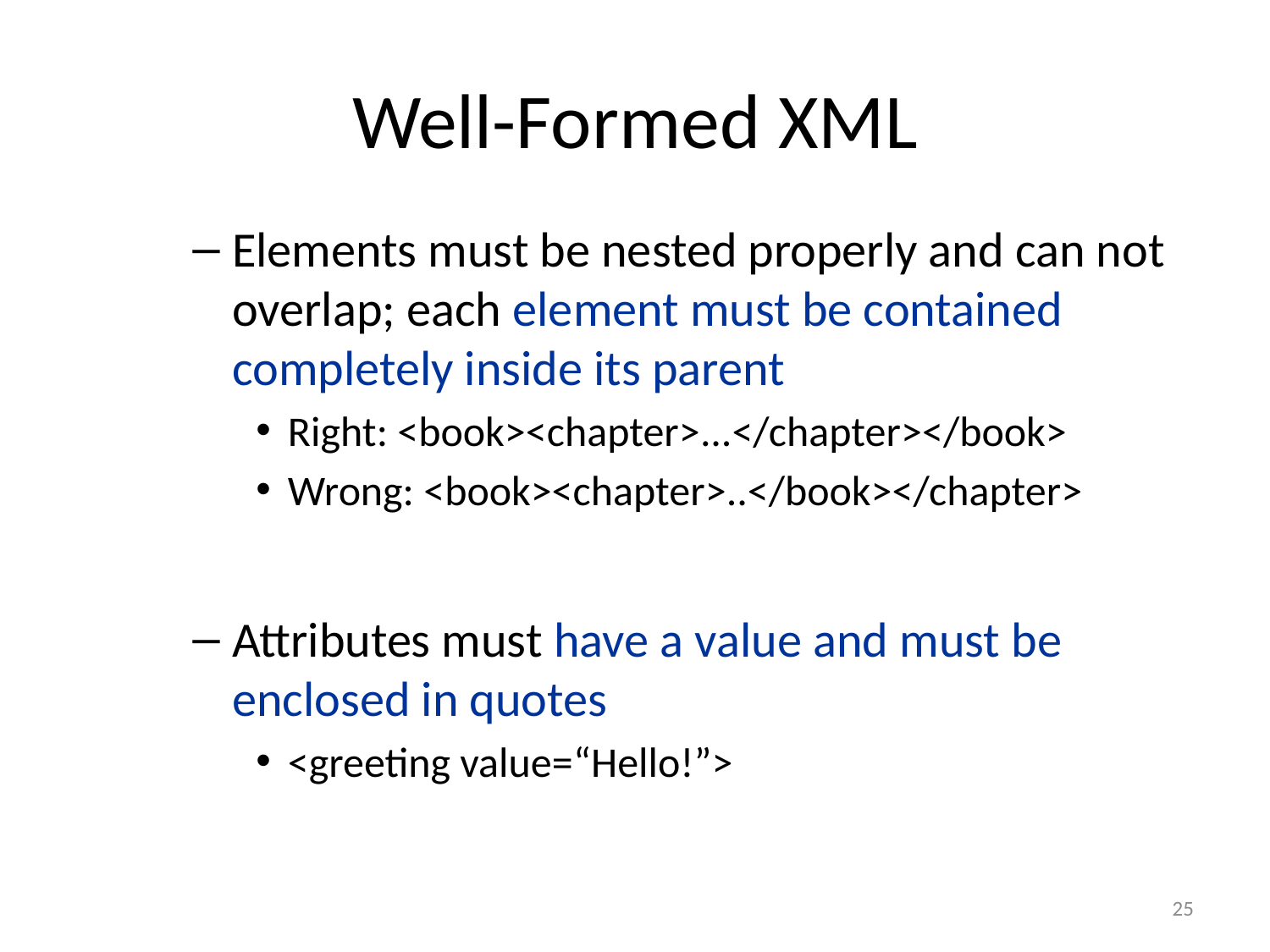

# Well-Formed XML
Elements must be nested properly and can not overlap; each element must be contained completely inside its parent
Right: <book><chapter>...</chapter></book>
Wrong: <book><chapter>..</book></chapter>

Attributes must have a value and must be enclosed in quotes
<greeting value=“Hello!”>
25